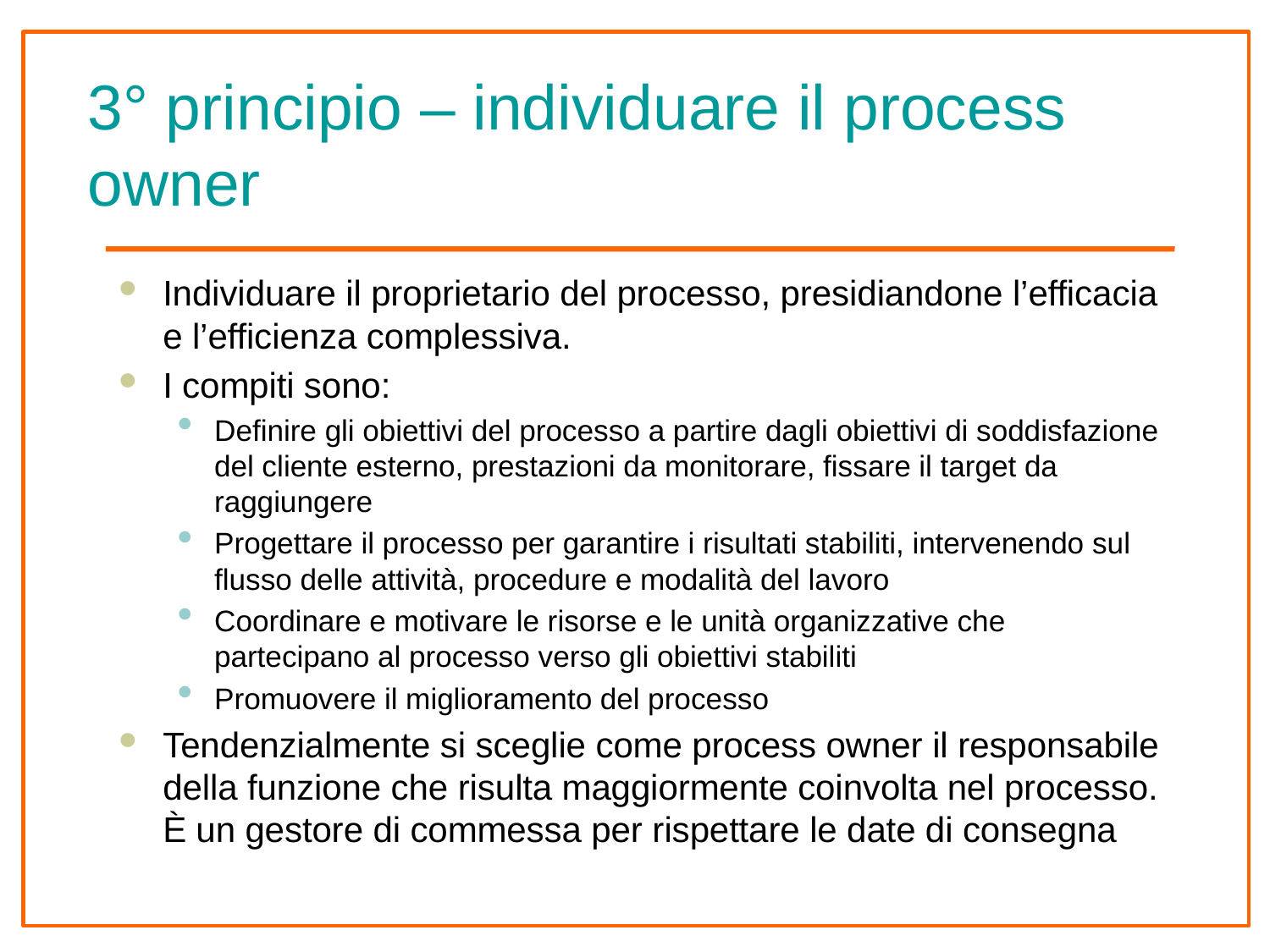

# 3° principio – individuare il process owner
Individuare il proprietario del processo, presidiandone l’efficacia e l’efficienza complessiva.
I compiti sono:
Definire gli obiettivi del processo a partire dagli obiettivi di soddisfazione del cliente esterno, prestazioni da monitorare, fissare il target da raggiungere
Progettare il processo per garantire i risultati stabiliti, intervenendo sul flusso delle attività, procedure e modalità del lavoro
Coordinare e motivare le risorse e le unità organizzative che partecipano al processo verso gli obiettivi stabiliti
Promuovere il miglioramento del processo
Tendenzialmente si sceglie come process owner il responsabile della funzione che risulta maggiormente coinvolta nel processo. È un gestore di commessa per rispettare le date di consegna